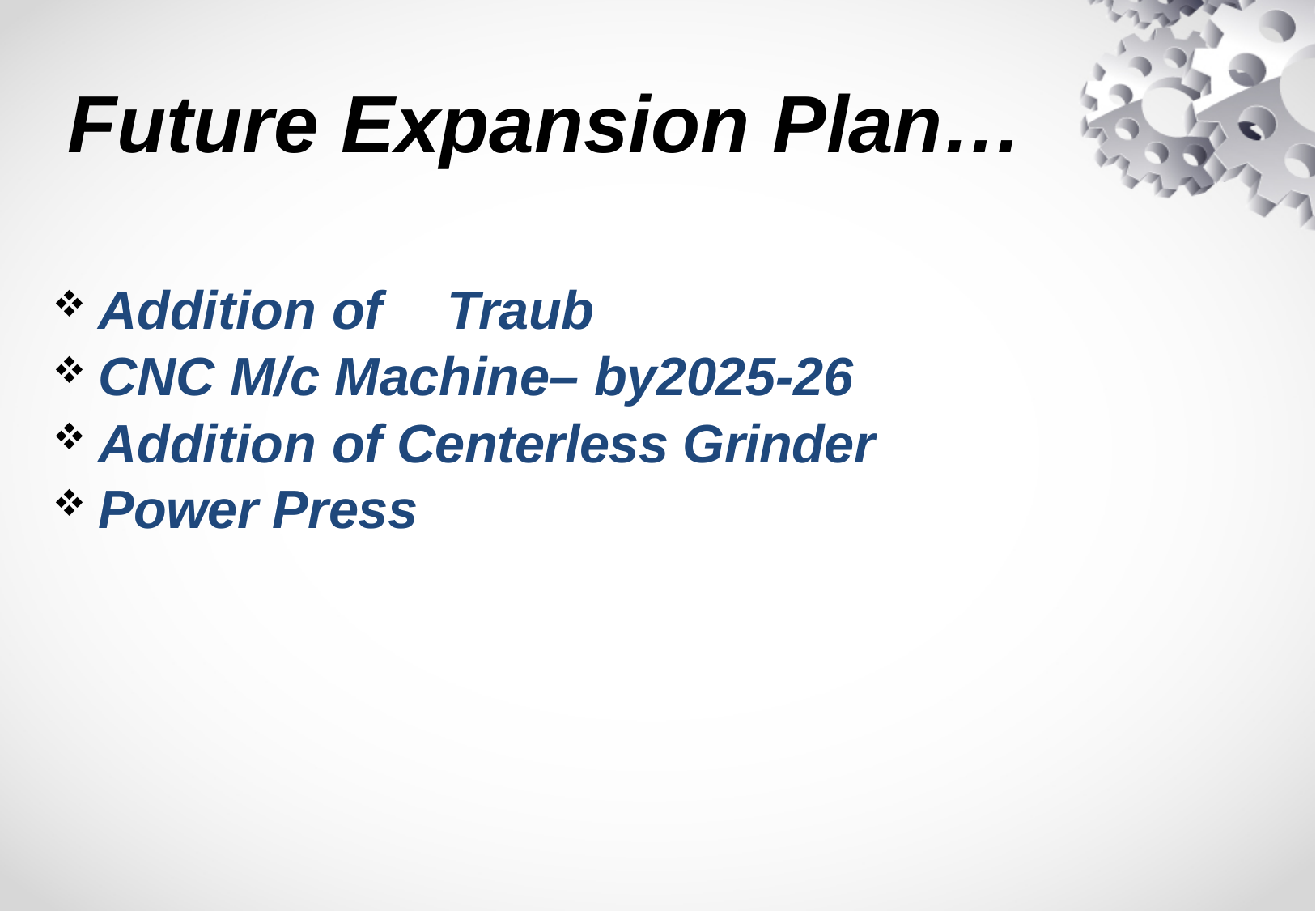

# Future Expansion Plan…
Addition of	Traub
CNC M/c Machine– by2025-26
Addition of Centerless Grinder
Power Press